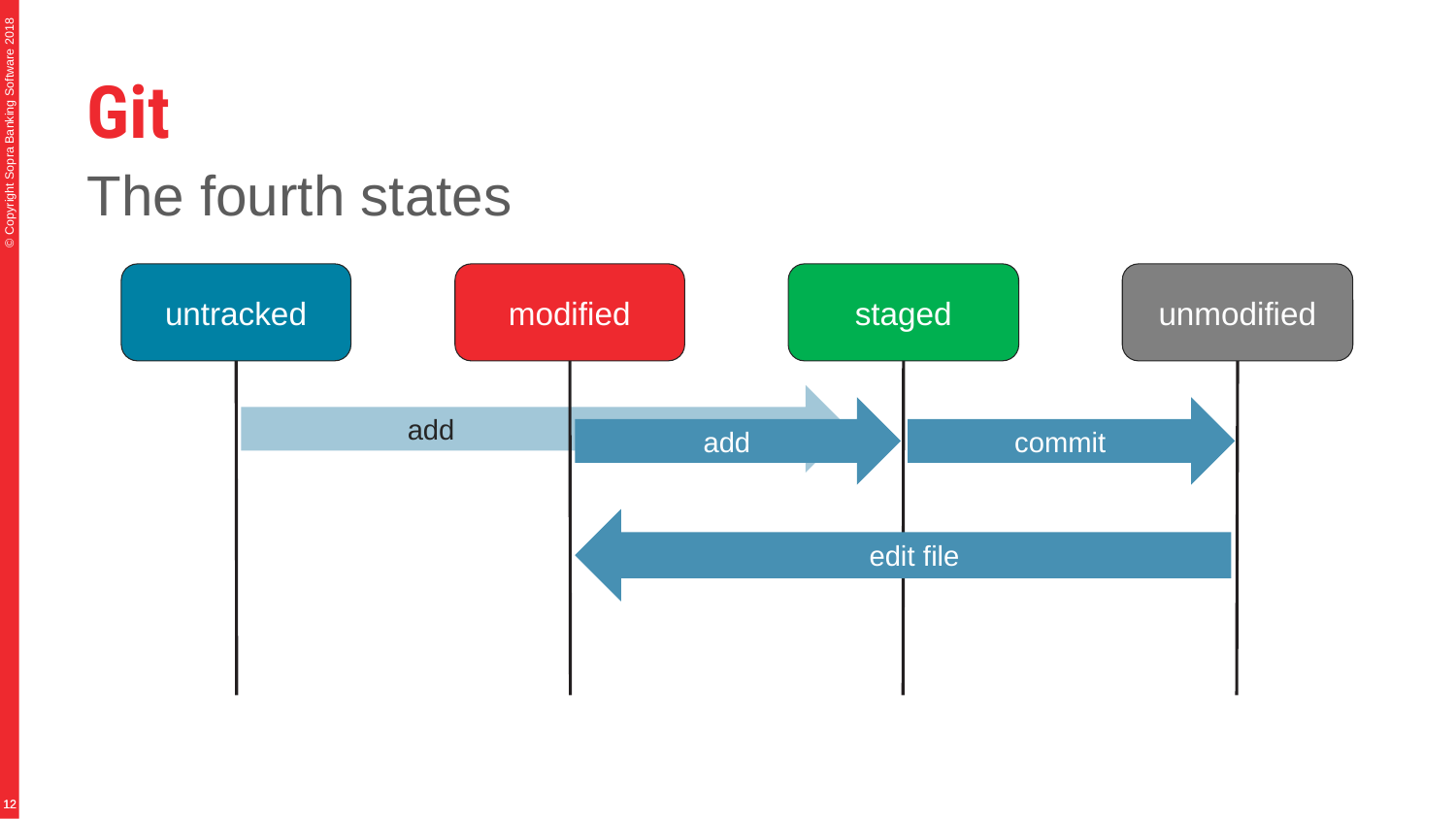

# Git
The fourth states
untracked
modified
staged
unmodified
                   add
add
commit
edit file